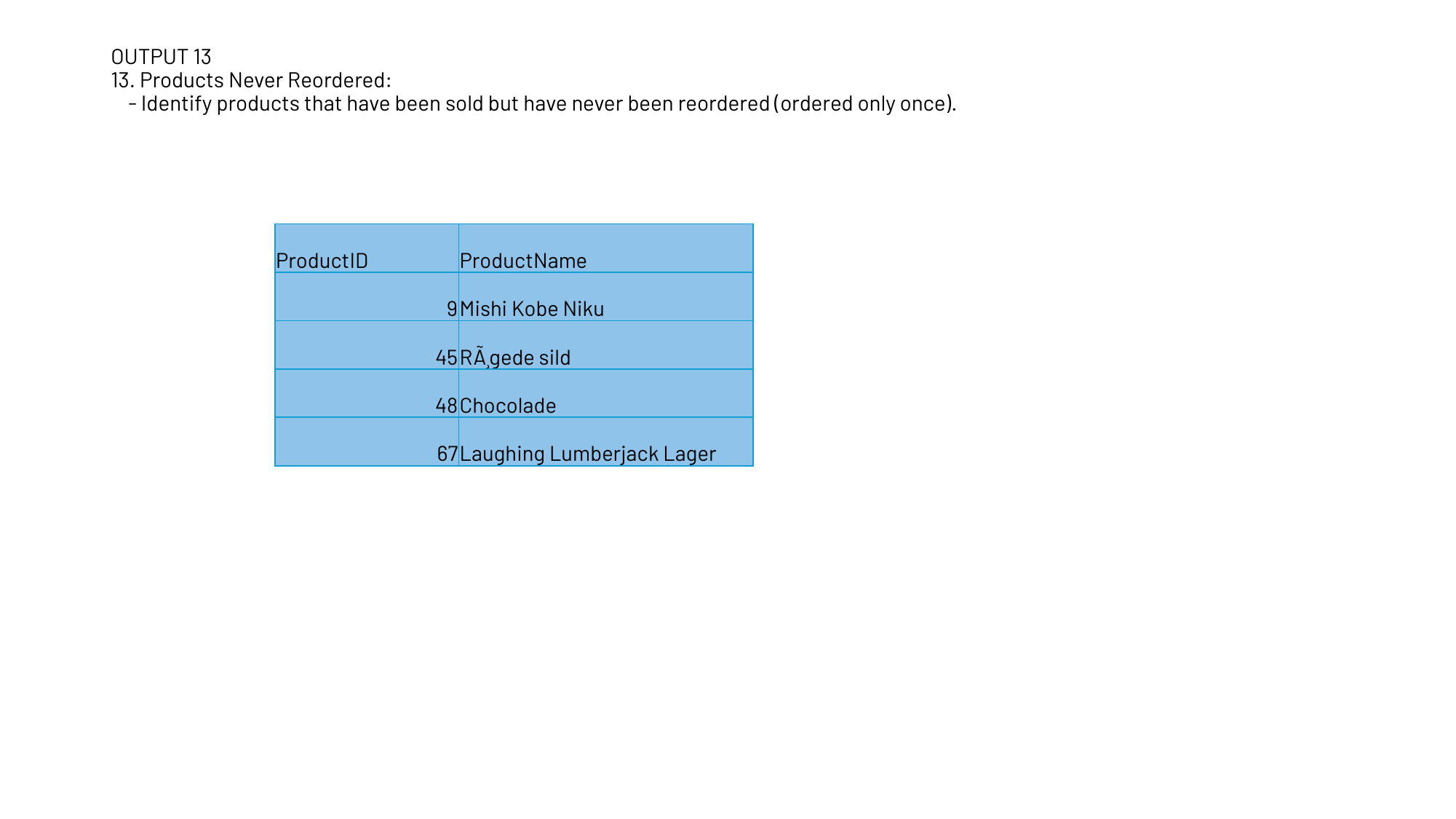

# OUTPUT 13 13. Products Never Reordered: - Identify products that have been sold but have never been reordered (ordered only once).
| ProductID | ProductName |
| --- | --- |
| 9 | Mishi Kobe Niku |
| 45 | RÃ¸gede sild |
| 48 | Chocolade |
| 67 | Laughing Lumberjack Lager |